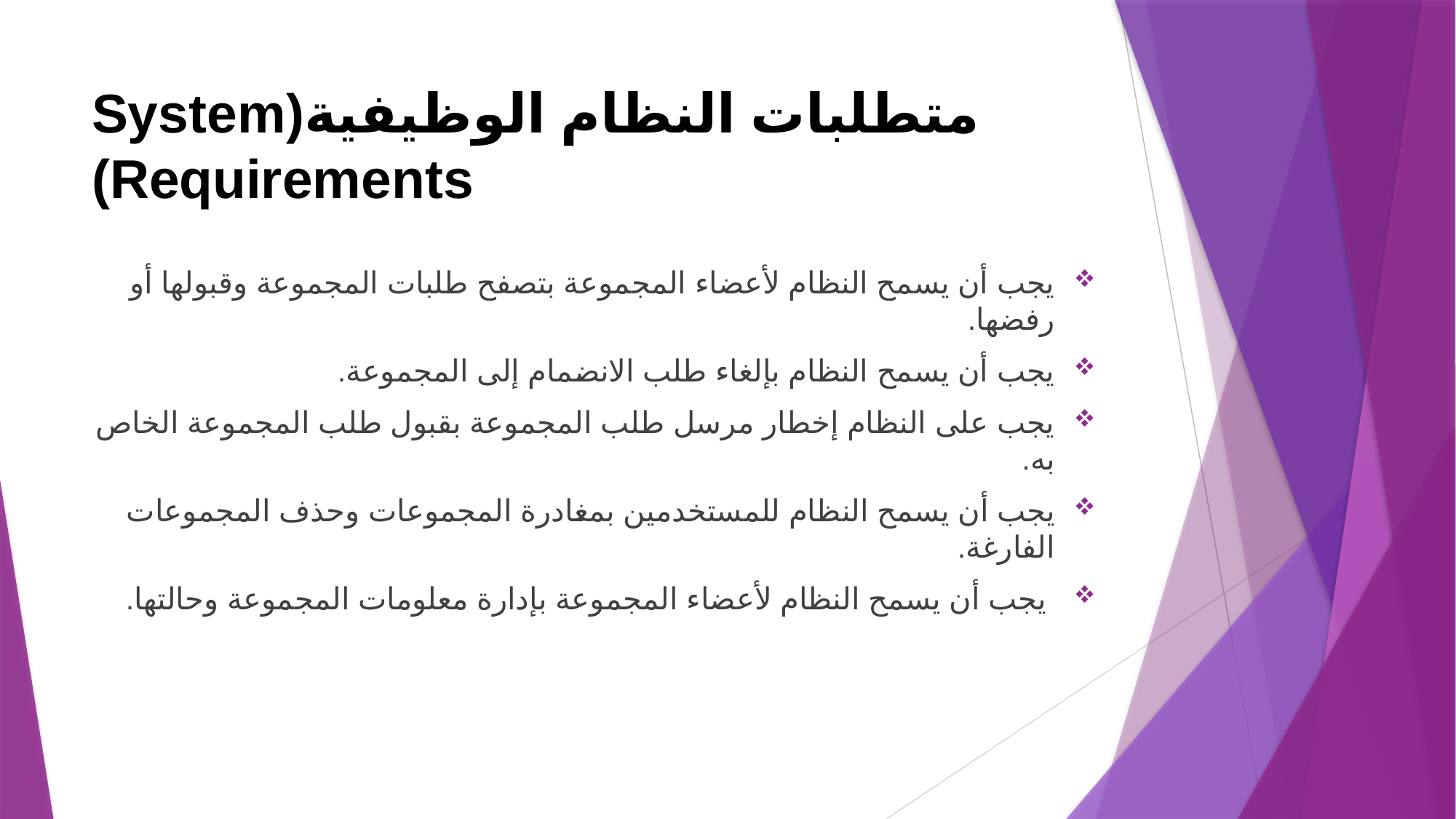

# متطلبات النظام الوظيفية(System Requirements)
يجب أن يسمح النظام لأعضاء المجموعة بتصفح طلبات المجموعة وقبولها أو رفضها.
يجب أن يسمح النظام بإلغاء طلب الانضمام إلى المجموعة.
يجب على النظام إخطار مرسل طلب المجموعة بقبول طلب المجموعة الخاص به.
يجب أن يسمح النظام للمستخدمين بمغادرة المجموعات وحذف المجموعات الفارغة.
 يجب أن يسمح النظام لأعضاء المجموعة بإدارة معلومات المجموعة وحالتها.